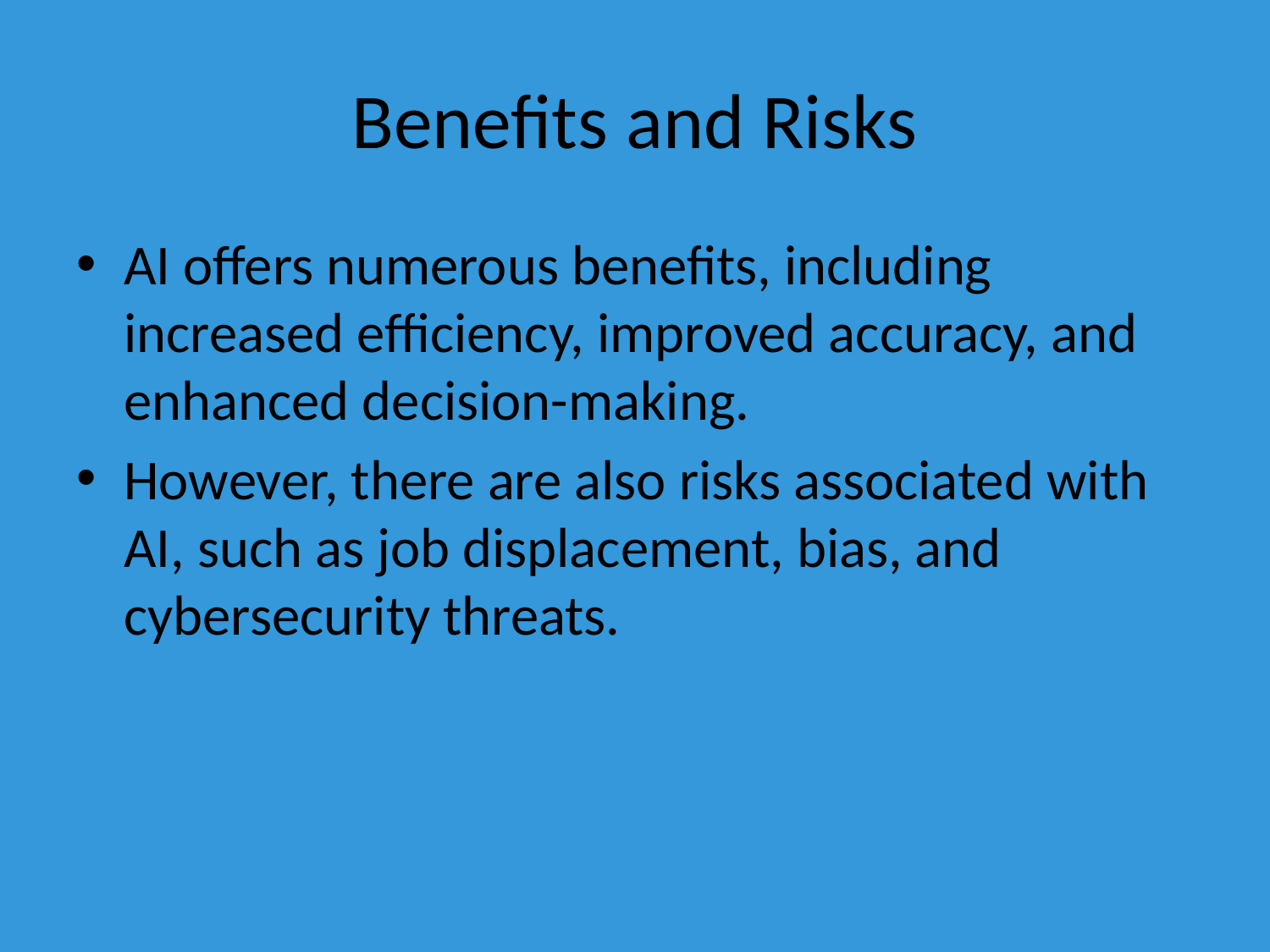

# Benefits and Risks
AI offers numerous benefits, including increased efficiency, improved accuracy, and enhanced decision-making.
However, there are also risks associated with AI, such as job displacement, bias, and cybersecurity threats.